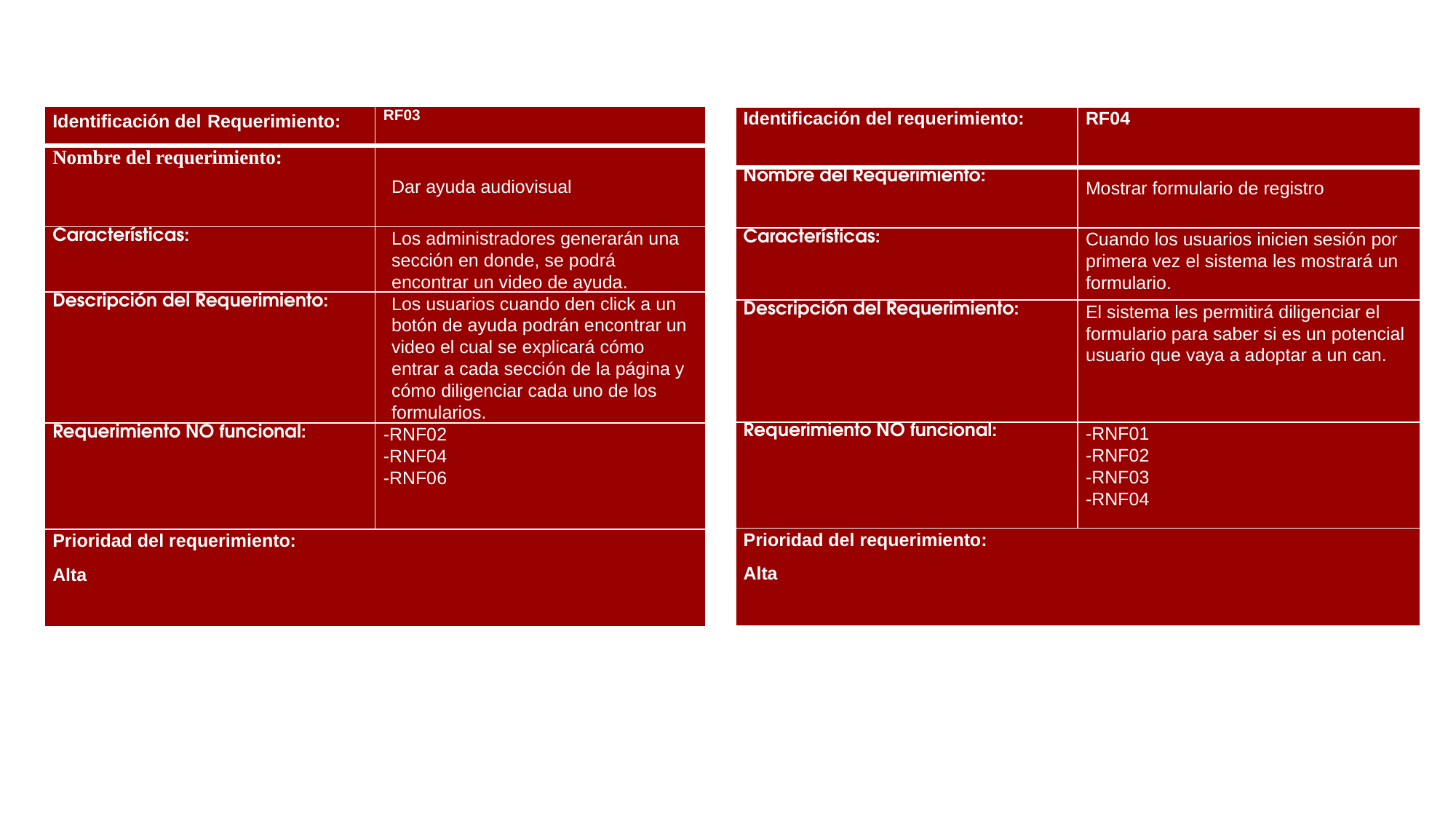

| Identificación del Requerimiento: | RF03 |
| --- | --- |
| Nombre del requerimiento: | Dar ayuda audiovisual |
| Características: | Los administradores generarán una sección en donde, se podrá encontrar un video de ayuda. |
| Descripción del Requerimiento: | Los usuarios cuando den click a un botón de ayuda podrán encontrar un video el cual se explicará cómo entrar a cada sección de la página y cómo diligenciar cada uno de los formularios. |
| Requerimiento NO funcional: | -RNF02 -RNF04 -RNF06 |
| Prioridad del requerimiento: Alta |  |
| Identificación del requerimiento: | RF04 |
| --- | --- |
| Nombre del Requerimiento: | Mostrar formulario de registro |
| Características: | Cuando los usuarios inicien sesión por primera vez el sistema les mostrará un formulario. |
| Descripción del Requerimiento: | El sistema les permitirá diligenciar el formulario para saber si es un potencial usuario que vaya a adoptar a un can. |
| Requerimiento NO funcional: | -RNF01 -RNF02 -RNF03 -RNF04 |
| Prioridad del requerimiento: Alta |  |